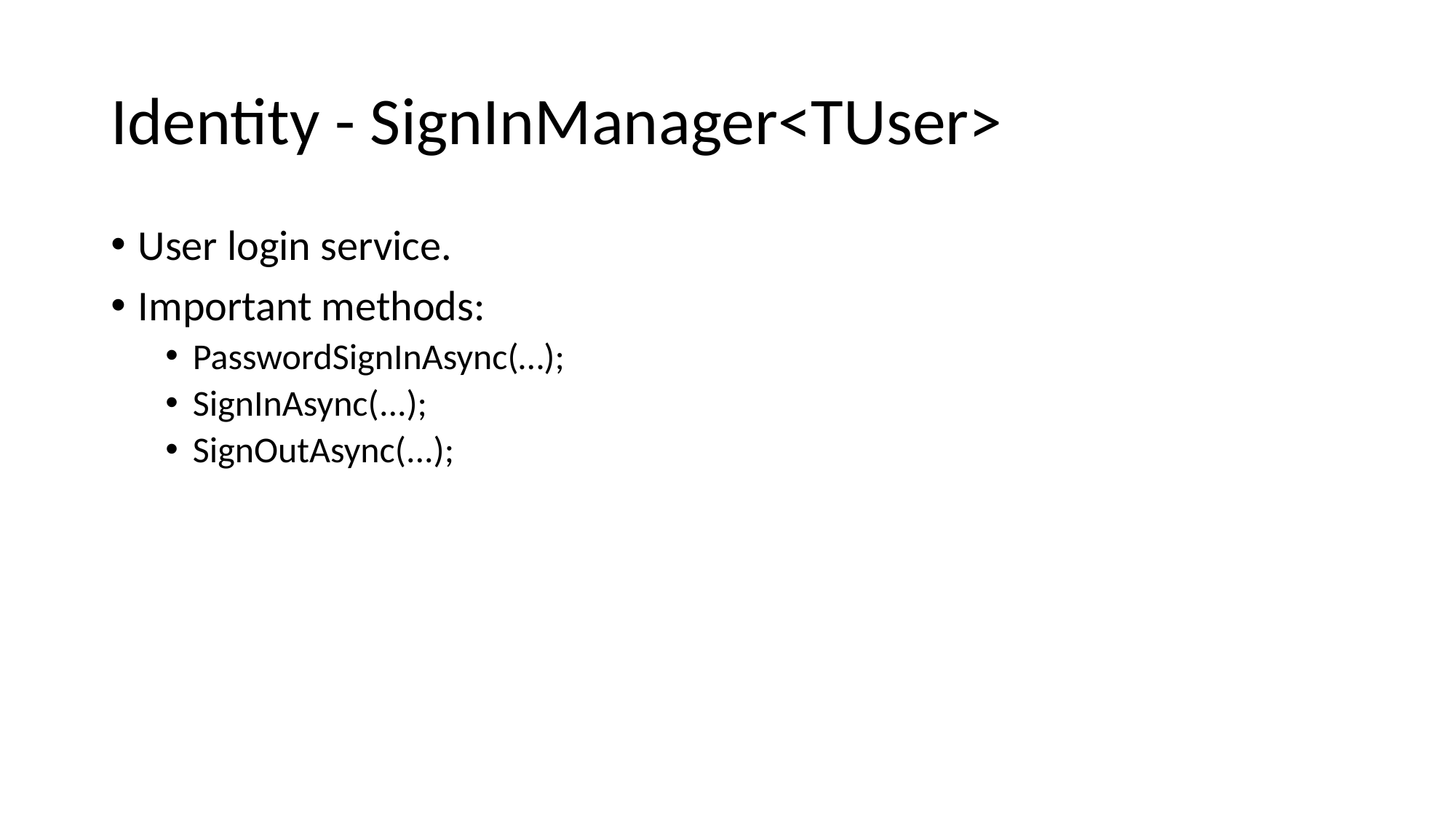

# Identity - SignInManager<TUser>
User login service.
Important methods:
PasswordSignInAsync(…);
SignInAsync(...);
SignOutAsync(...);